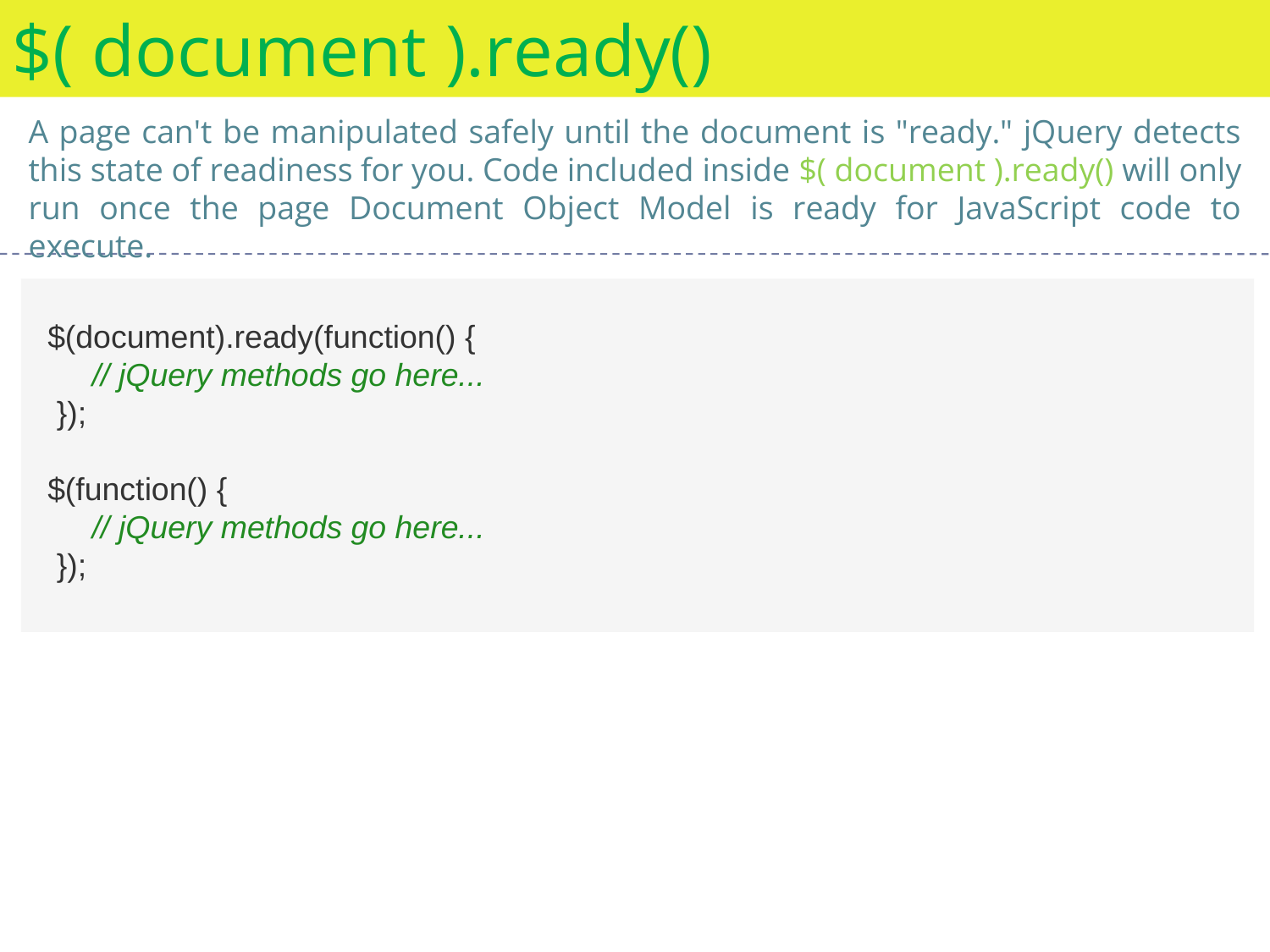

$( document ).ready()
A page can't be manipulated safely until the document is "ready." jQuery detects this state of readiness for you. Code included inside $( document ).ready() will only run once the page Document Object Model is ready for JavaScript code to execute.

   $(document).ready(function() {
        // jQuery methods go here...
    });

   $(function() {
        // jQuery methods go here...
    });